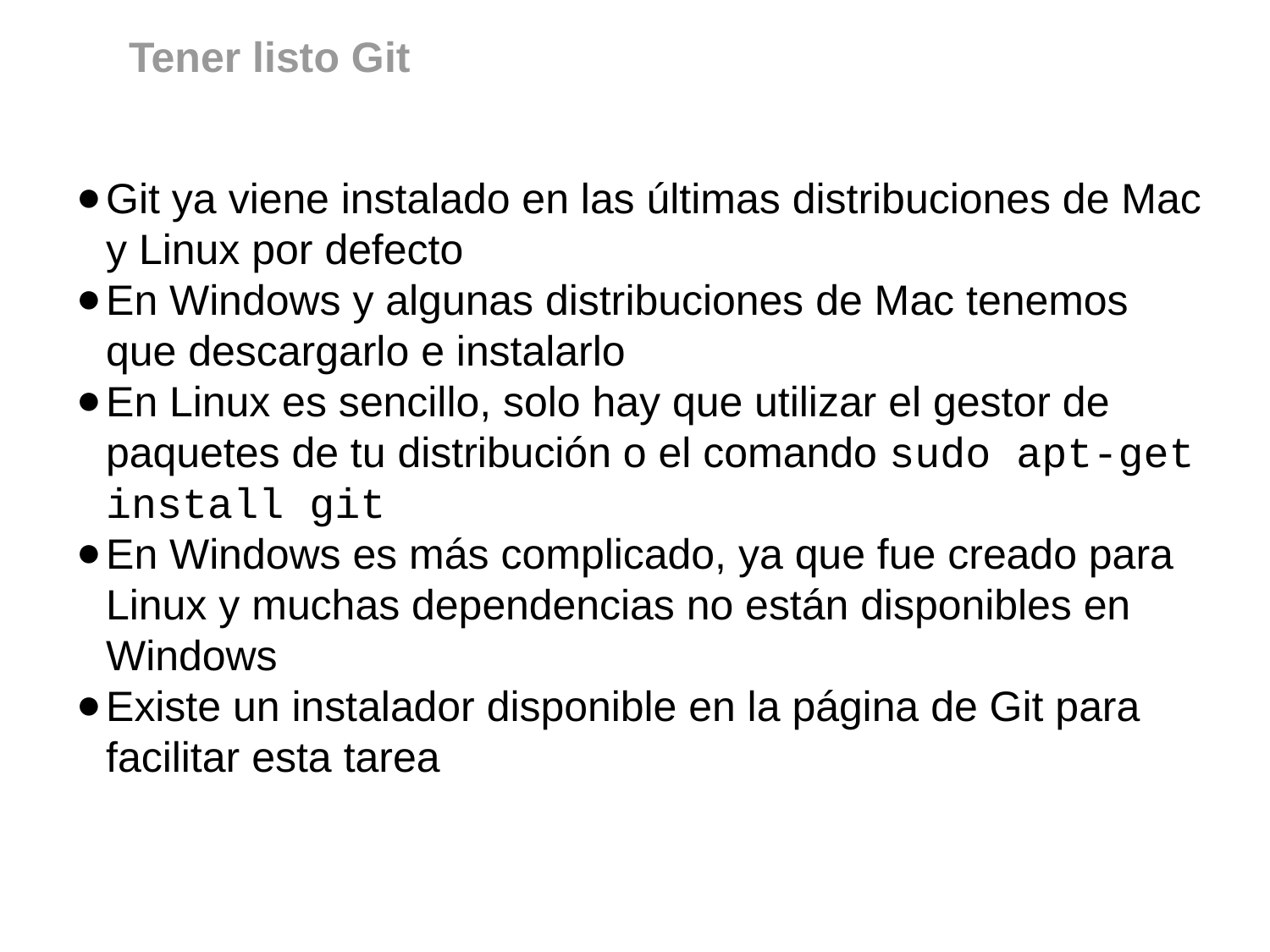

Tener listo Git

Git ya viene instalado en las últimas distribuciones de Mac y Linux por defecto
En Windows y algunas distribuciones de Mac tenemos que descargarlo e instalarlo
En Linux es sencillo, solo hay que utilizar el gestor de paquetes de tu distribución o el comando sudo apt-get install git
En Windows es más complicado, ya que fue creado para Linux y muchas dependencias no están disponibles en Windows
Existe un instalador disponible en la página de Git para facilitar esta tarea